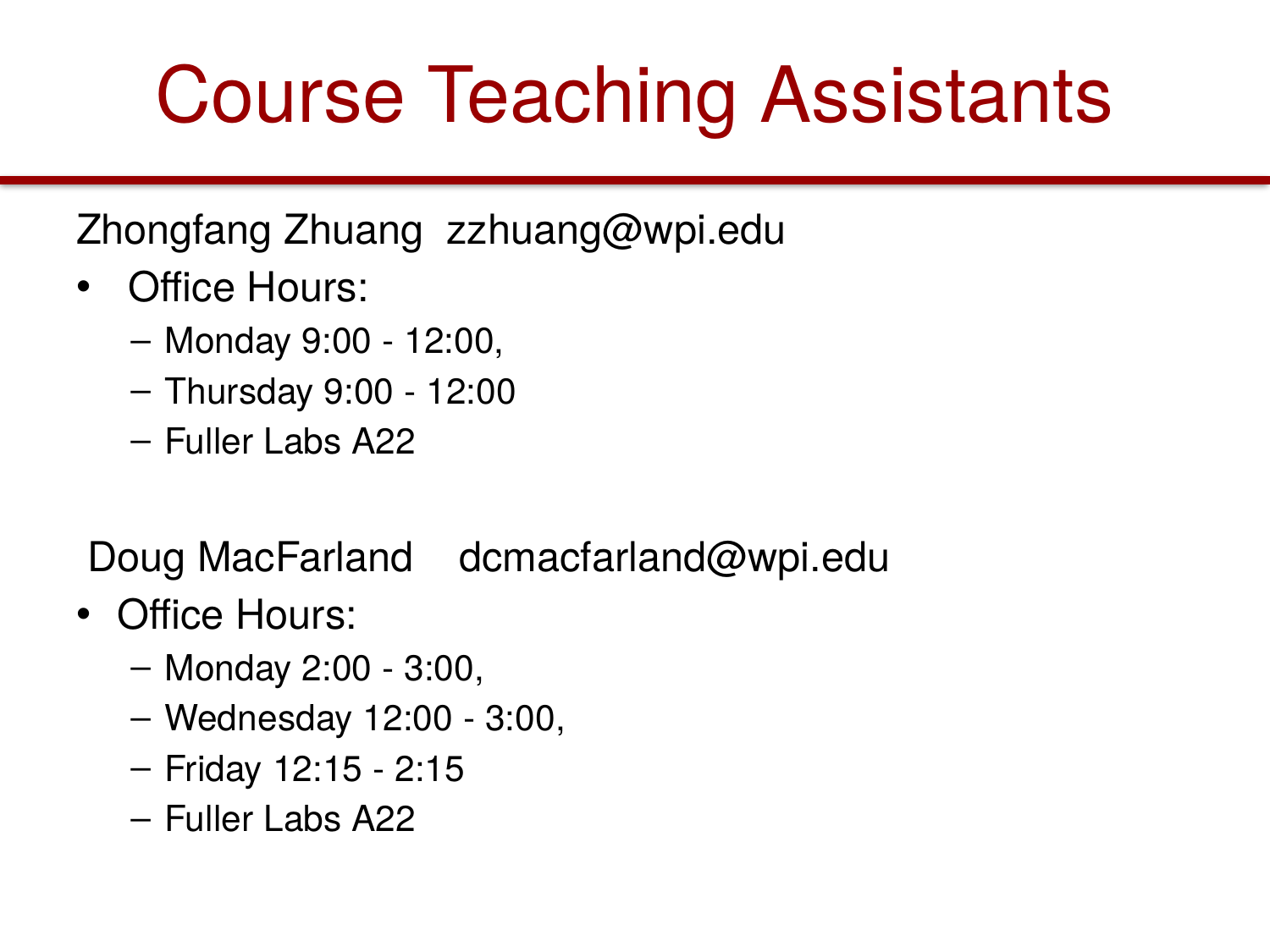

# Course Teaching Assistants
Zhongfang Zhuang  zzhuang@wpi.edu
 Office Hours:
Monday 9:00 - 12:00,
Thursday 9:00 - 12:00
Fuller Labs A22

 Doug MacFarland    dcmacfarland@wpi.edu
Office Hours:
Monday 2:00 - 3:00,
Wednesday 12:00 - 3:00,
Friday 12:15 - 2:15
Fuller Labs A22